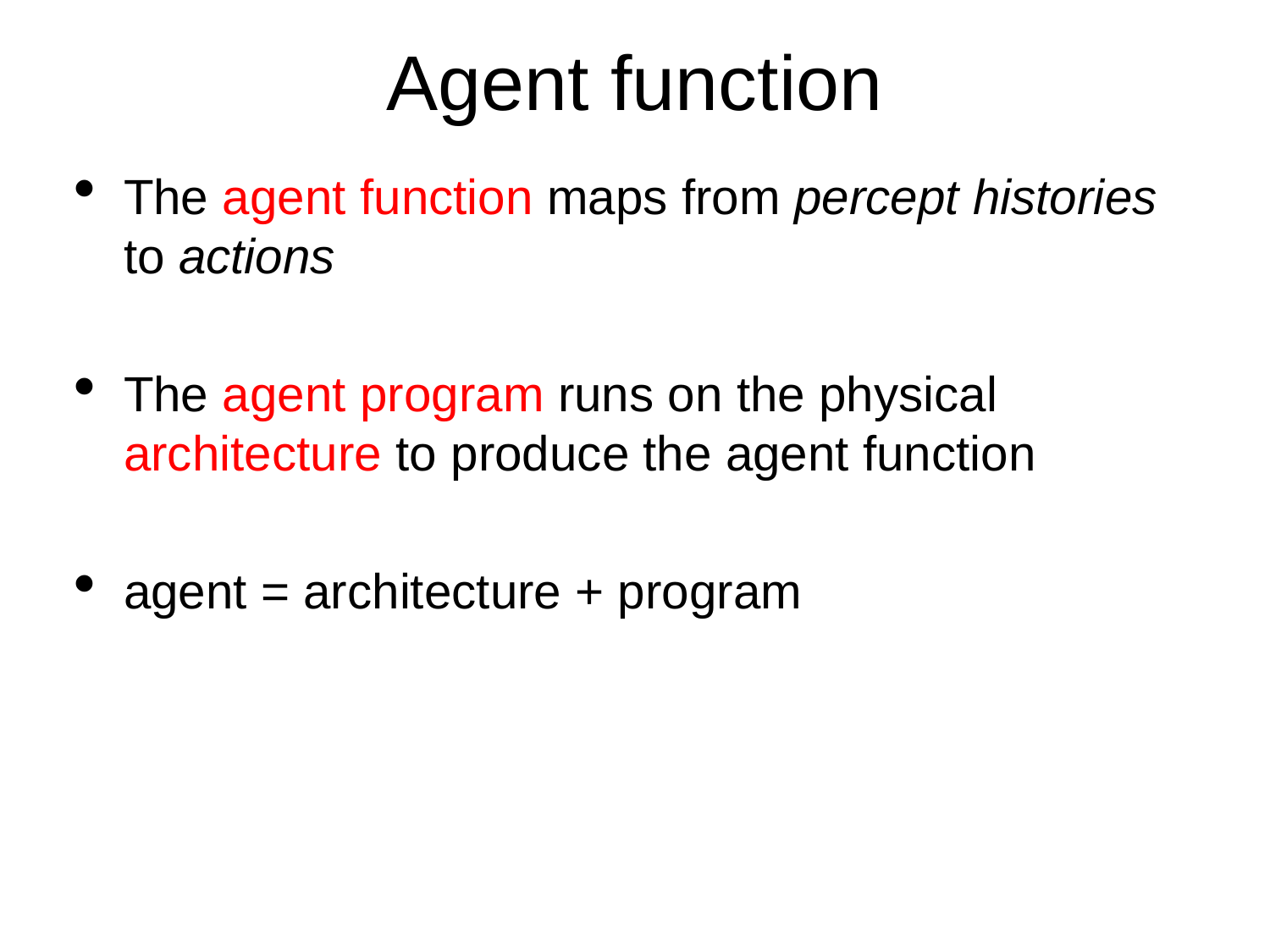

Agent function
The agent function maps from percept histories to actions

The agent program runs on the physical architecture to produce the agent function

agent = architecture + program